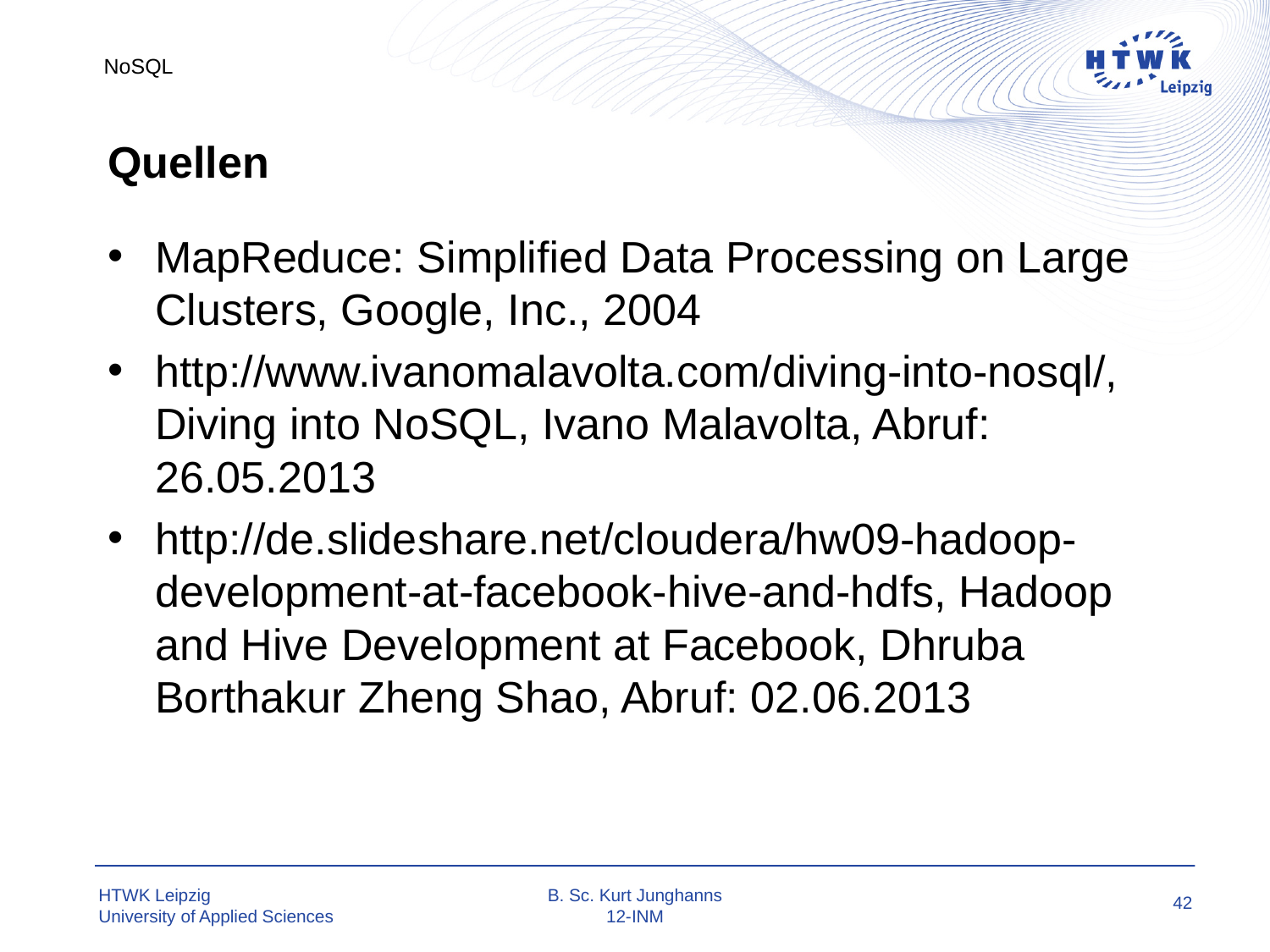

NoSQL
# Quellen
MapReduce: Simpliﬁed Data Processing on Large Clusters, Google, Inc., 2004
http://www.ivanomalavolta.com/diving-into-nosql/, Diving into NoSQL, Ivano Malavolta, Abruf: 26.05.2013
http://de.slideshare.net/cloudera/hw09-hadoop-development-at-facebook-hive-and-hdfs, Hadoop and Hive Development at Facebook, Dhruba Borthakur Zheng Shao, Abruf: 02.06.2013